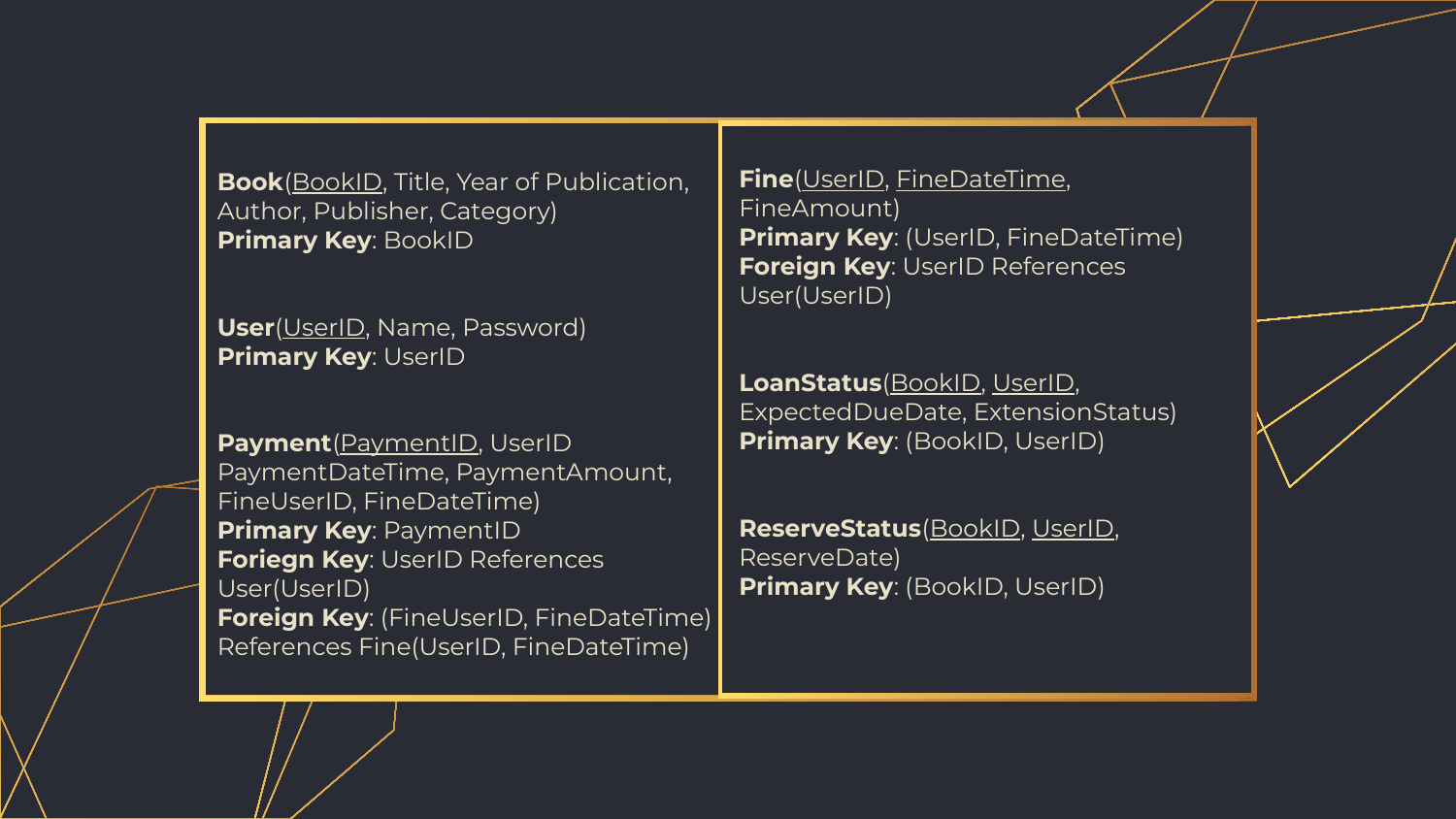

Fine(UserID, FineDateTime, FineAmount)
Primary Key: (UserID, FineDateTime)
Foreign Key: UserID References User(UserID)

LoanStatus(BookID, UserID, ExpectedDueDate, ExtensionStatus)
Primary Key: (BookID, UserID)

ReserveStatus(BookID, UserID, ReserveDate)
Primary Key: (BookID, UserID)

Book(BookID, Title, Year of Publication, Author, Publisher, Category)
Primary Key: BookID

User(UserID, Name, Password)
Primary Key: UserID

Payment(PaymentID, UserID
PaymentDateTime, PaymentAmount, FineUserID, FineDateTime)
Primary Key: PaymentID
Foriegn Key: UserID References User(UserID)
Foreign Key: (FineUserID, FineDateTime) References Fine(UserID, FineDateTime)